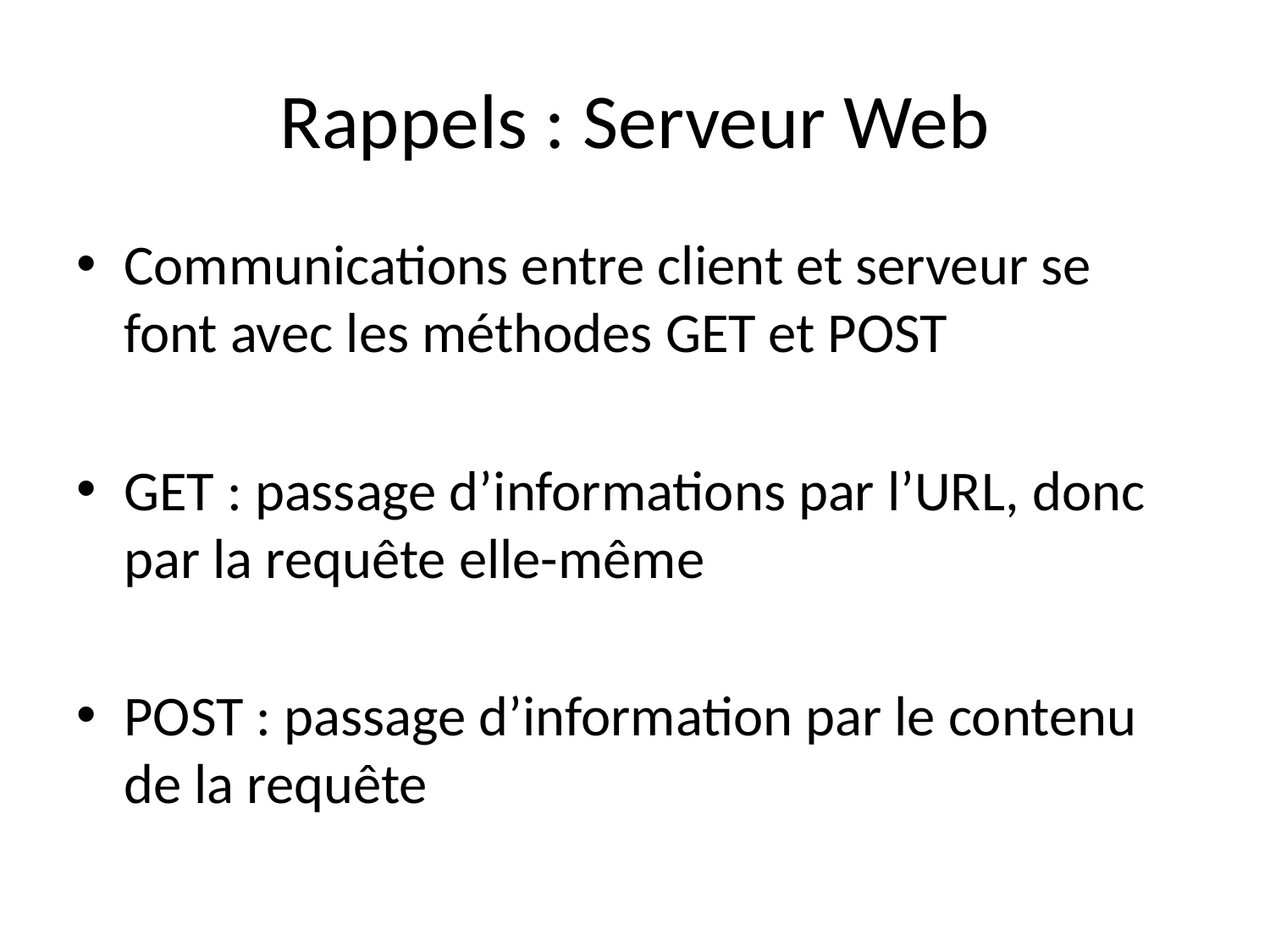

# Rappels : Serveur Web
Communications entre client et serveur se font avec les méthodes GET et POST

GET : passage d’informations par l’URL, donc par la requête elle-même

POST : passage d’information par le contenu de la requête